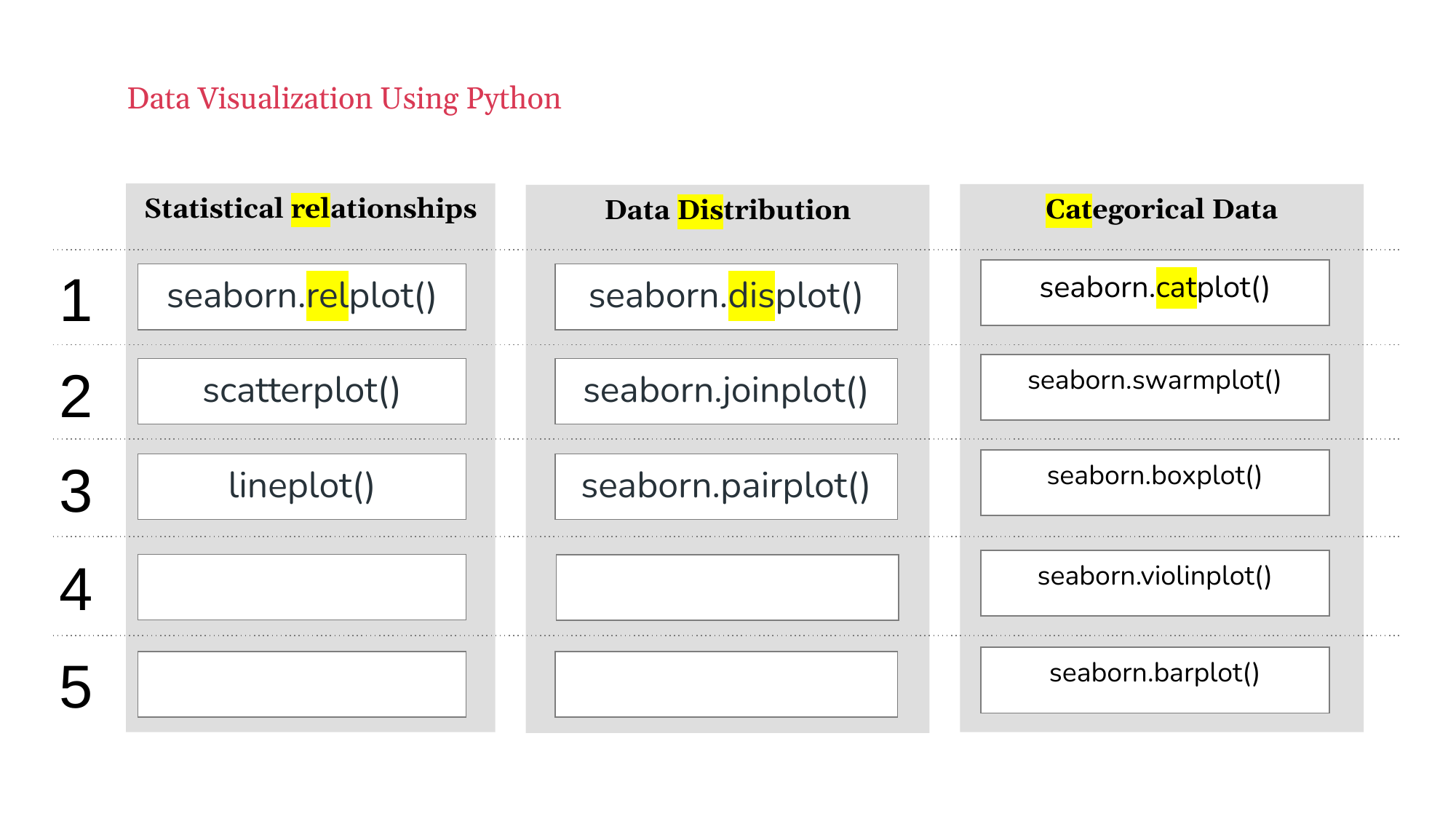

Data Visualization Using Python
Statistical relationships
Categorical Data
seaborn.catplot()

1
seaborn.relplot()
seaborn.displot()
seaborn.swarmplot()

2
scatterplot()

seaborn.joinplot()

seaborn.boxplot()
3
lineplot()
seaborn.pairplot()
4
5
seaborn.barplot()

Data Distribution
seaborn.violinplot()